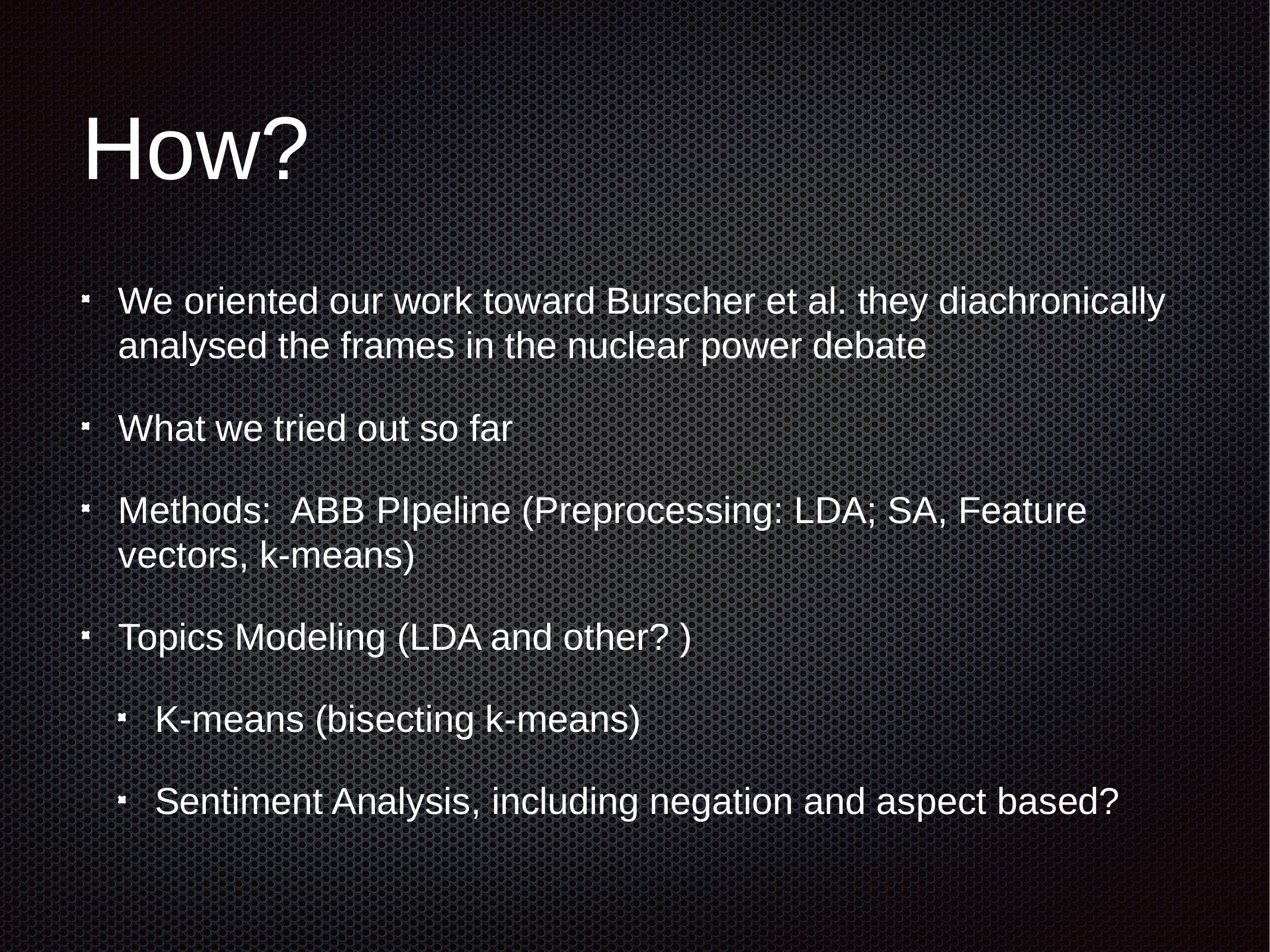

# How?
We oriented our work toward Burscher et al. they diachronically analysed the frames in the nuclear power debate
What we tried out so far
Methods:  ABB PIpeline (Preprocessing: LDA; SA, Feature vectors, k-means)
Topics Modeling (LDA and other? )
K-means (bisecting k-means)
Sentiment Analysis, including negation and aspect based?
8